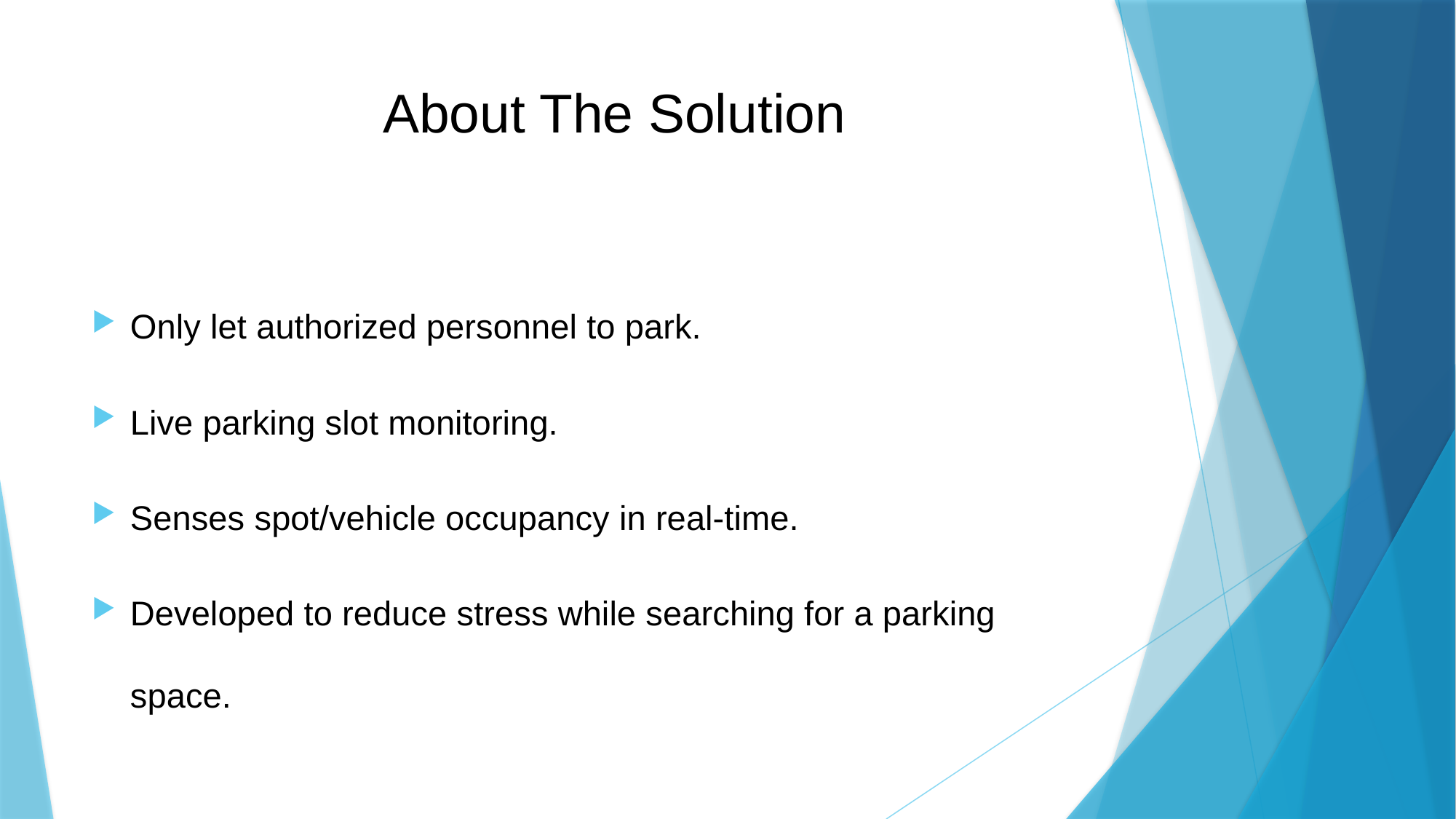

# About The Solution
Only let authorized personnel to park.
Live parking slot monitoring.
Senses spot/vehicle occupancy in real-time.
Developed to reduce stress while searching for a parking space.